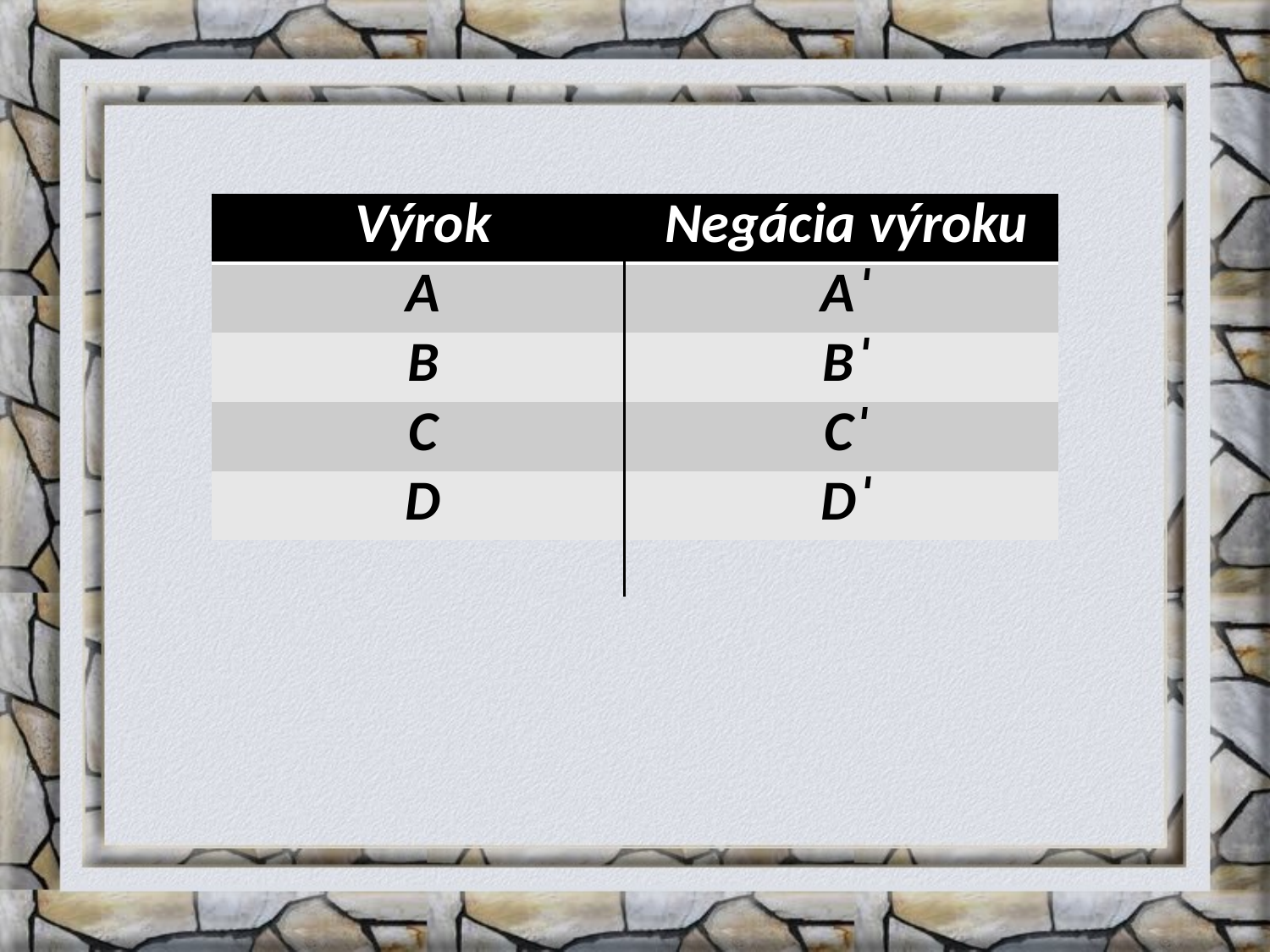

| Výrok | Negácia výroku |
| --- | --- |
| A | Aˈ |
| B | Bˈ |
| C | Cˈ |
| D | Dˈ |